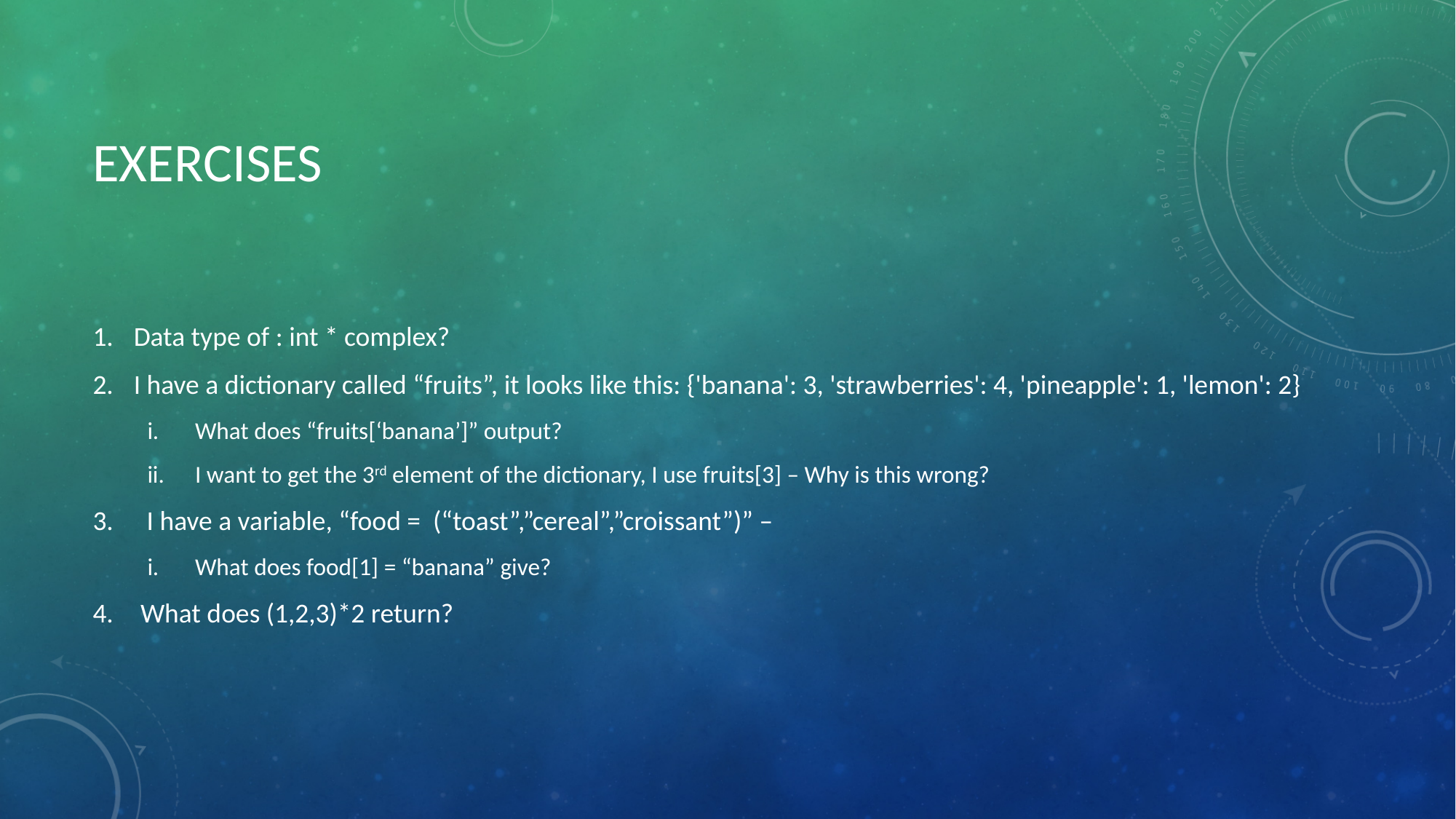

# Exercises
Data type of : int * complex?
I have a dictionary called “fruits”, it looks like this: {'banana': 3, 'strawberries': 4, 'pineapple': 1, 'lemon': 2}
What does “fruits[‘banana’]” output?
I want to get the 3rd element of the dictionary, I use fruits[3] – Why is this wrong?
 I have a variable, “food =  (“toast”,”cereal”,”croissant”)” –
What does food[1] = “banana” give?
What does (1,2,3)*2 return?